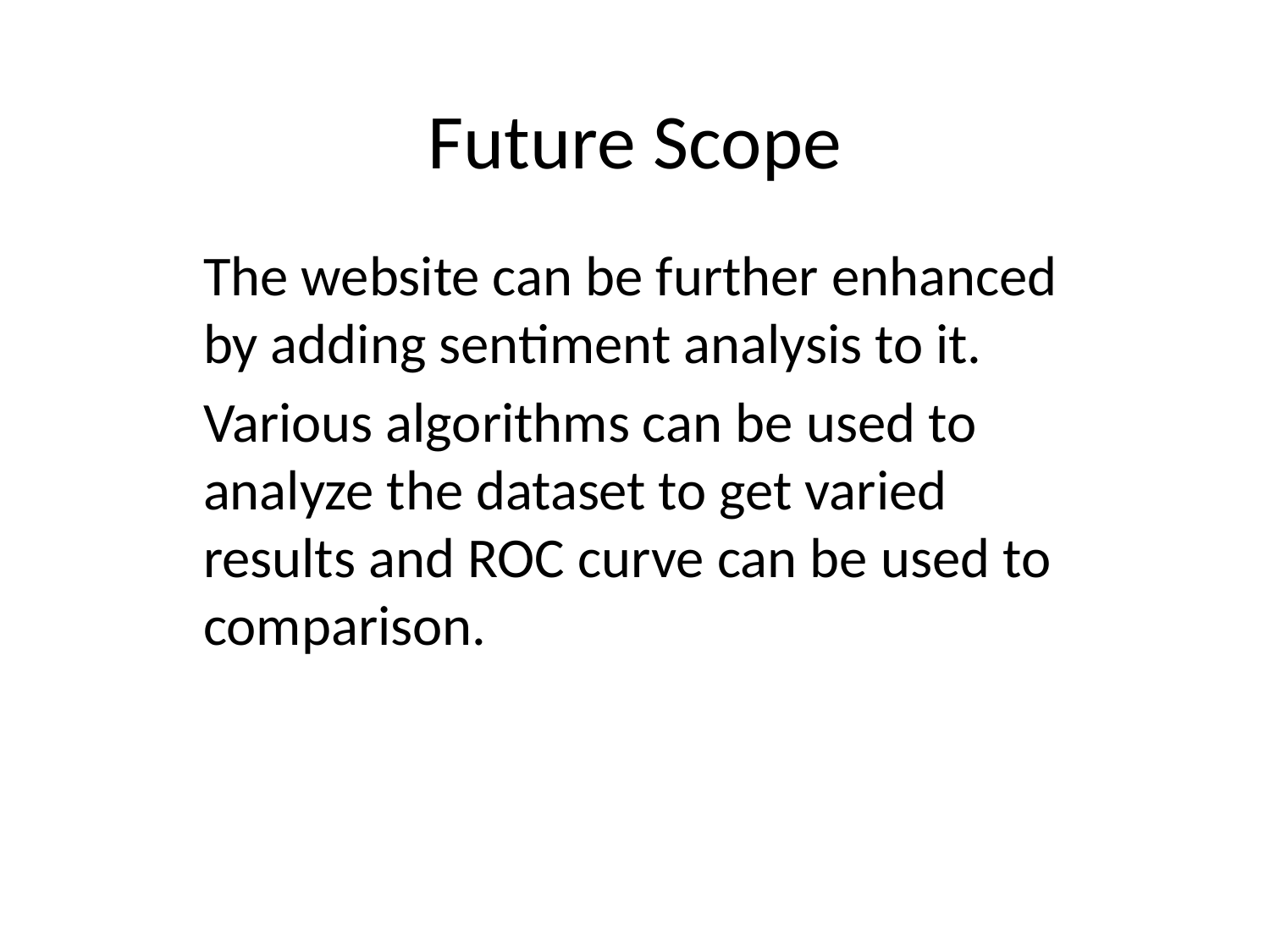

# Future Scope
The website can be further enhanced by adding sentiment analysis to it.
Various algorithms can be used to analyze the dataset to get varied results and ROC curve can be used to comparison.